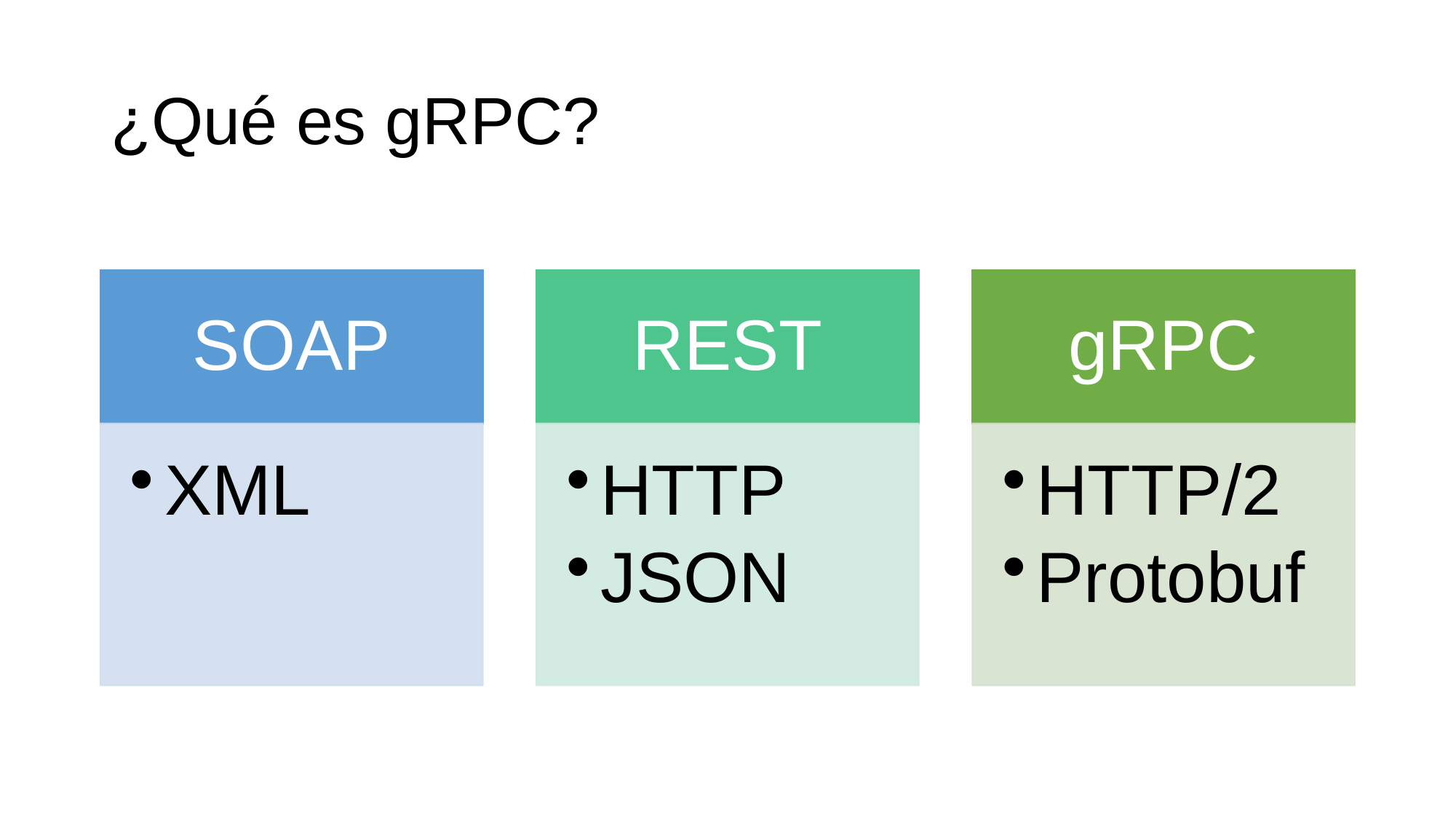

# ¿Qué es gRPC?
SOAP
XML
REST
HTTP
JSON
gRPC
HTTP/2
Protobuf